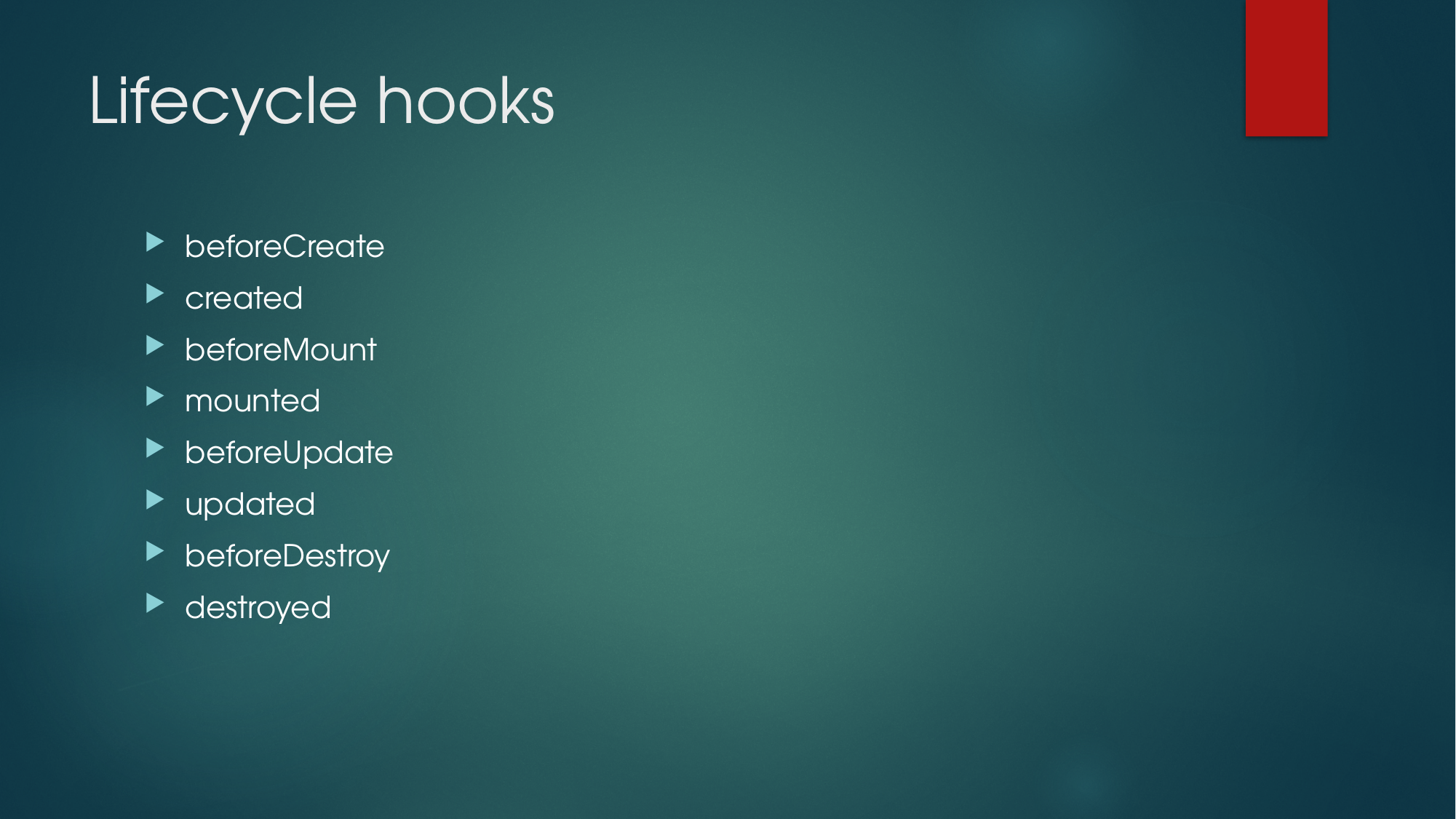

# Lifecycle hooks
beforeCreate
created
beforeMount
mounted
beforeUpdate
updated
beforeDestroy
destroyed